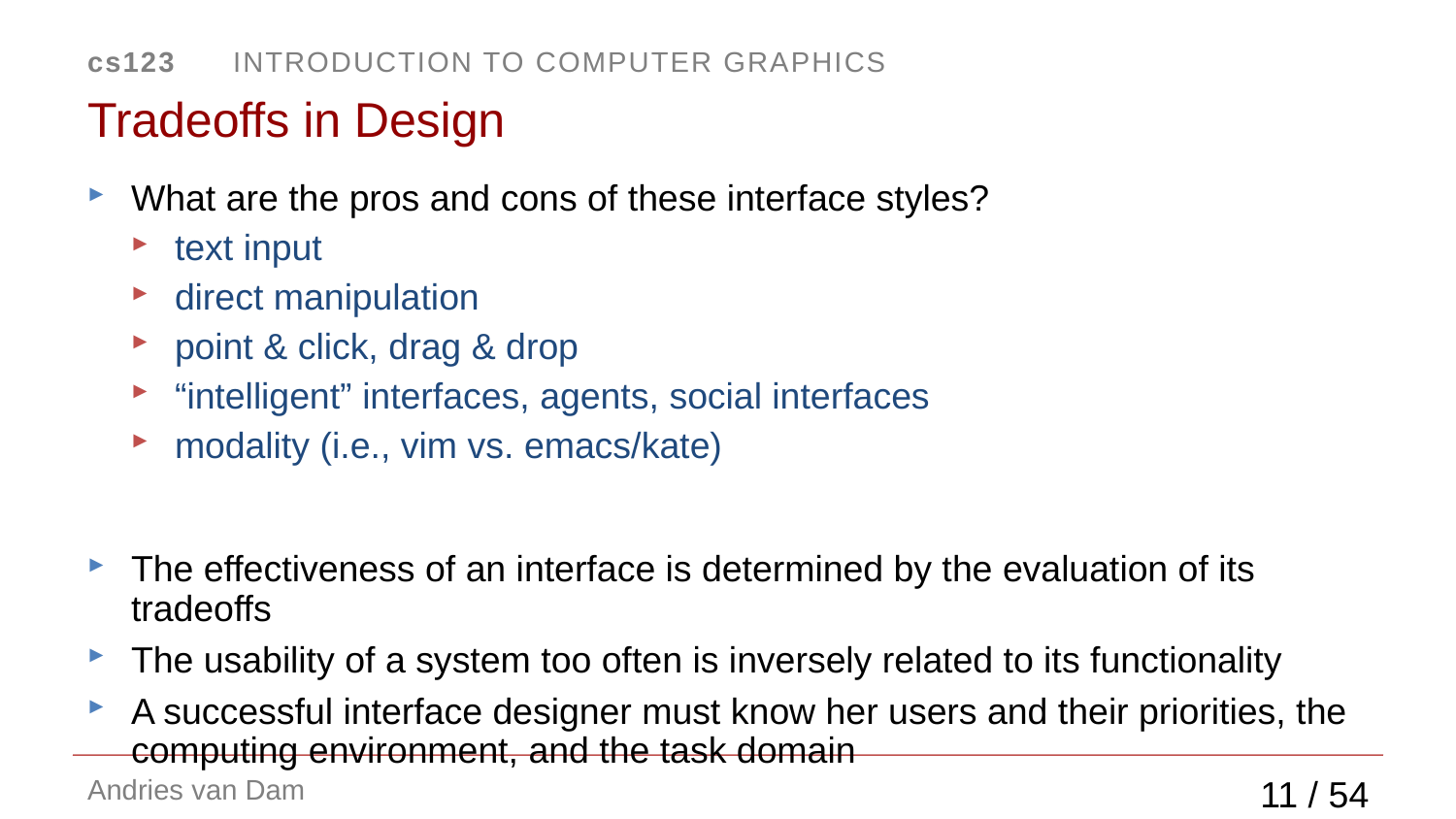

# Tradeoffs in Design
What are the pros and cons of these interface styles?
text input
direct manipulation
point & click, drag & drop
“intelligent” interfaces, agents, social interfaces
modality (i.e., vim vs. emacs/kate)

The effectiveness of an interface is determined by the evaluation of its tradeoffs
The usability of a system too often is inversely related to its functionality
A successful interface designer must know her users and their priorities, the computing environment, and the task domain